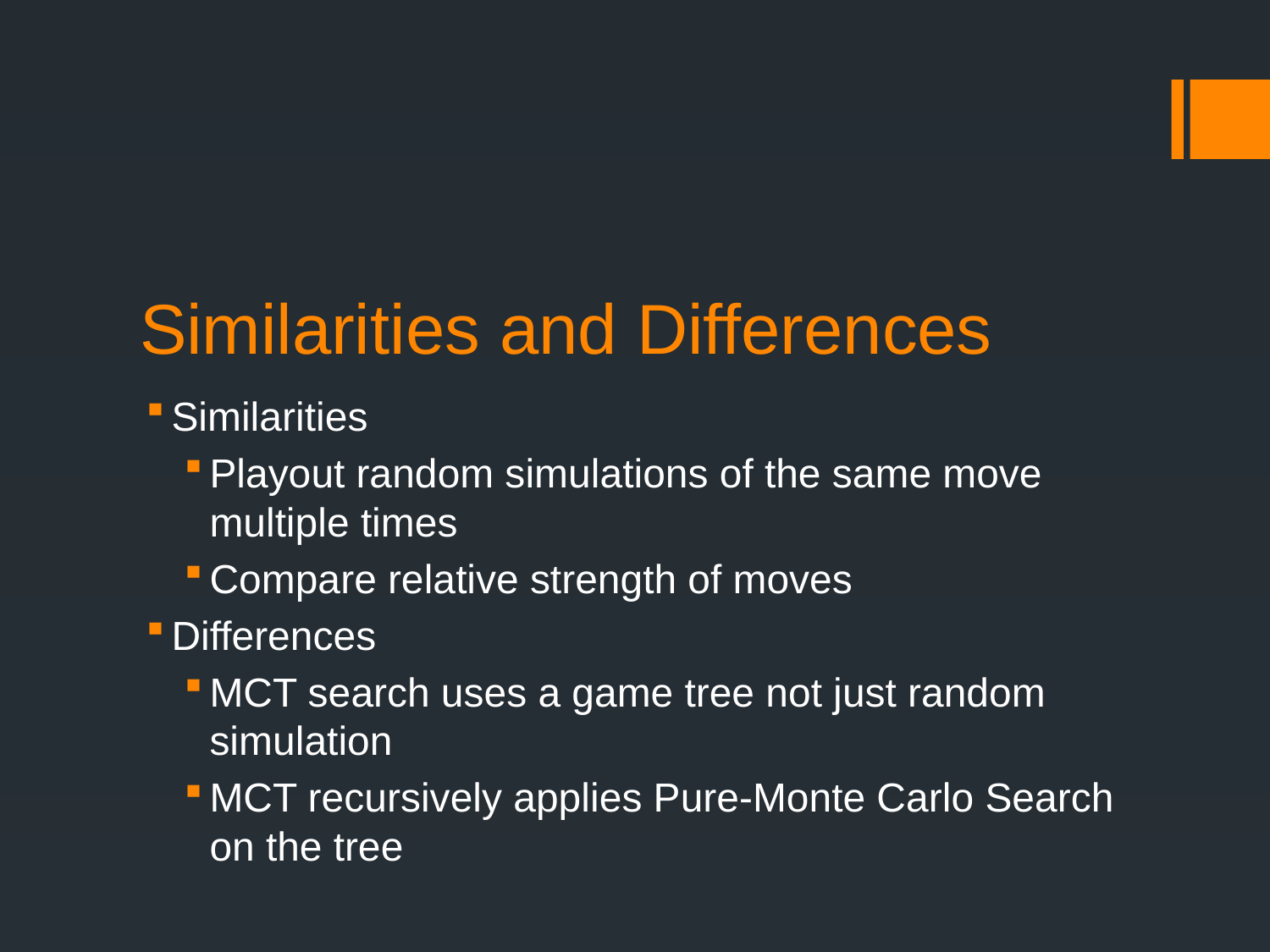

# Similarities and Differences
Similarities
Playout random simulations of the same move multiple times
Compare relative strength of moves
Differences
MCT search uses a game tree not just random simulation
MCT recursively applies Pure-Monte Carlo Search on the tree